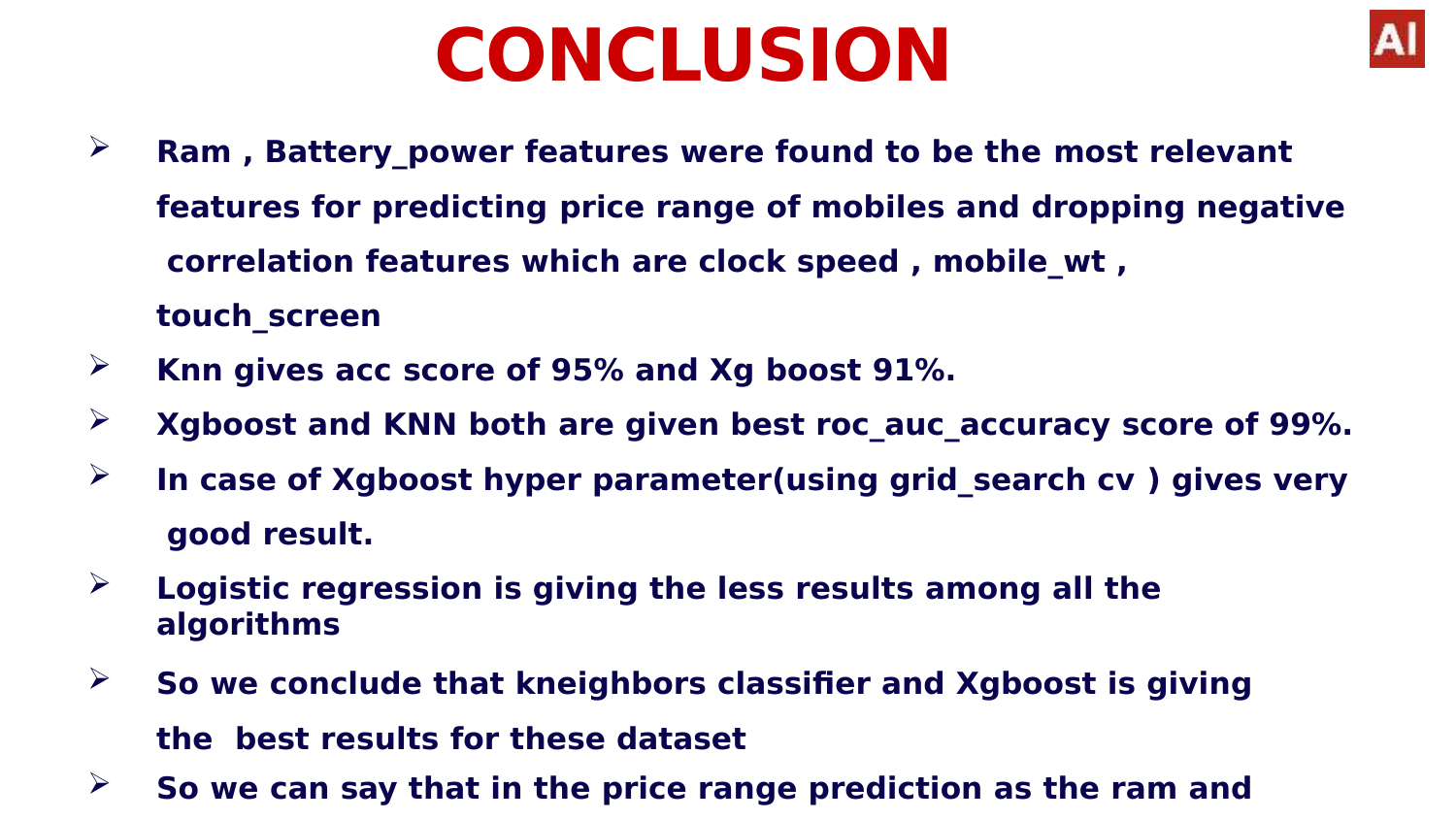

# CONCLUSION
Ram , Battery_power features were found to be the most relevant  features for predicting price range of mobiles and dropping negative  correlation features which are clock speed , mobile_wt , touch_screen
Knn gives acc score of 95% and Xg boost 91%.
Xgboost and KNN both are given best roc_auc_accuracy score of 99%.
In case of Xgboost hyper parameter(using grid_search cv ) gives very  good result.
Logistic regression is giving the less results among all the algorithms
So we conclude that kneighbors classifier and Xgboost is giving the  best results for these dataset
So we can say that in the price range prediction as the ram and
battery_power increases the price range will increase for sure .